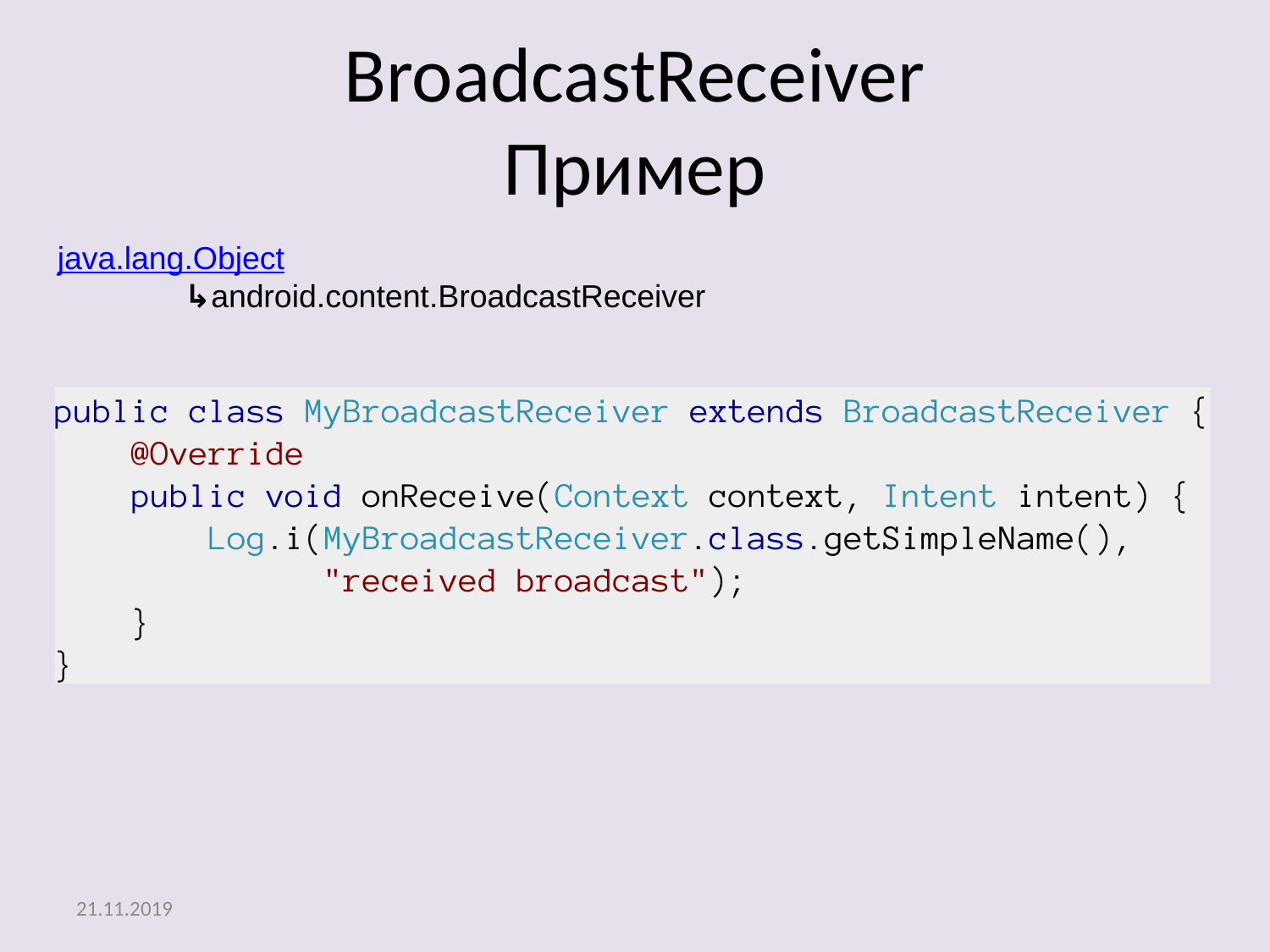

# BroadcastReceiver Пример
java.lang.Object
	↳android.content.BroadcastReceiver
public class MyBroadcastReceiver extends BroadcastReceiver {
    @Override
    public void onReceive(Context context, Intent intent) {
        Log.i(MyBroadcastReceiver.class.getSimpleName(),
              "received broadcast");
    }
}
21.11.2019